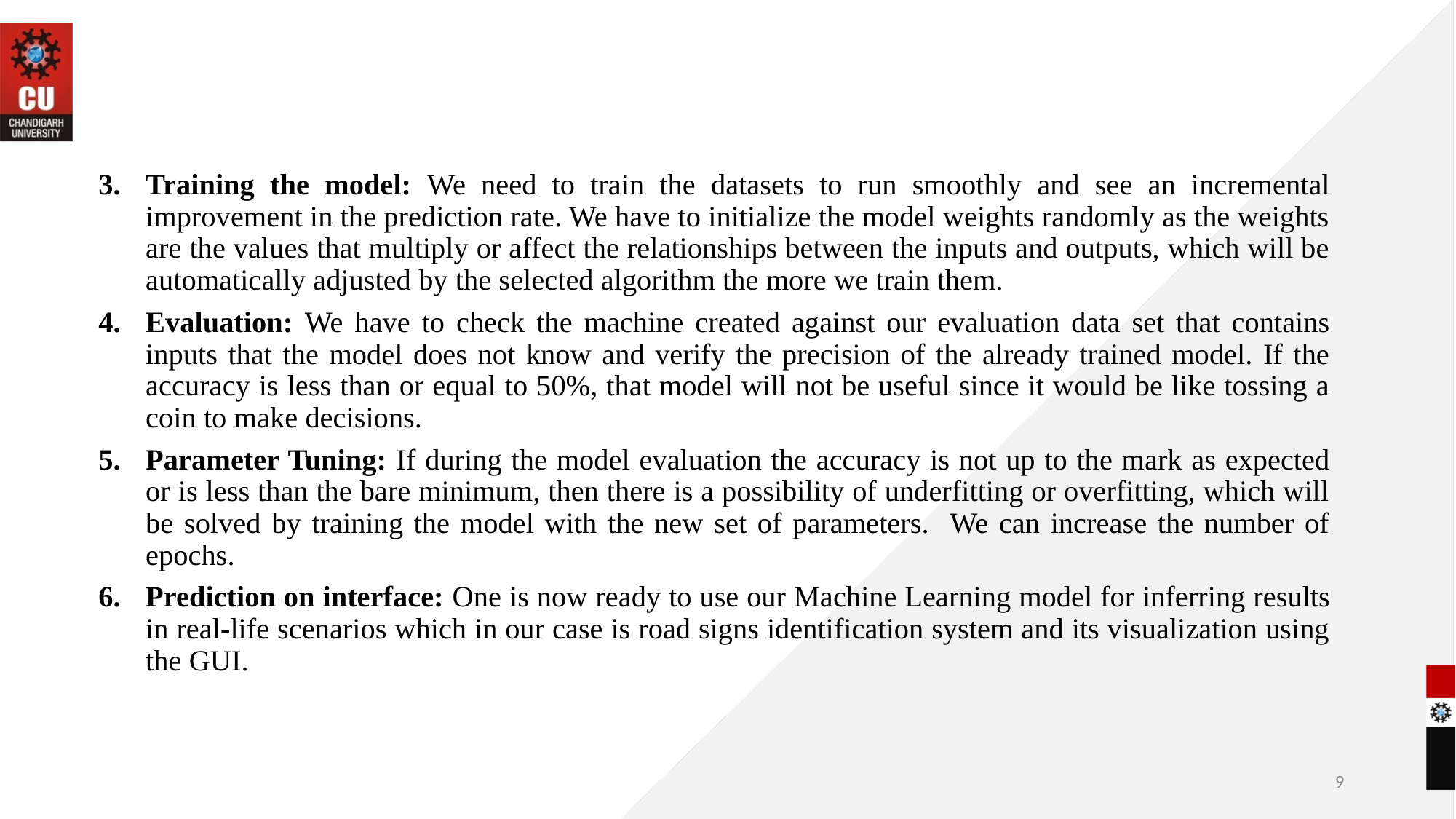

Training the model: We need to train the datasets to run smoothly and see an incremental improvement in the prediction rate. We have to initialize the model weights randomly as the weights are the values that multiply or affect the relationships between the inputs and outputs, which will be automatically adjusted by the selected algorithm the more we train them.
Evaluation: We have to check the machine created against our evaluation data set that contains inputs that the model does not know and verify the precision of the already trained model. If the accuracy is less than or equal to 50%, that model will not be useful since it would be like tossing a coin to make decisions.
Parameter Tuning: If during the model evaluation the accuracy is not up to the mark as expected or is less than the bare minimum, then there is a possibility of underfitting or overfitting, which will be solved by training the model with the new set of parameters.  We can increase the number of epochs.
Prediction on interface: One is now ready to use our Machine Learning model for inferring results in real-life scenarios which in our case is road signs identification system and its visualization using the GUI.

9